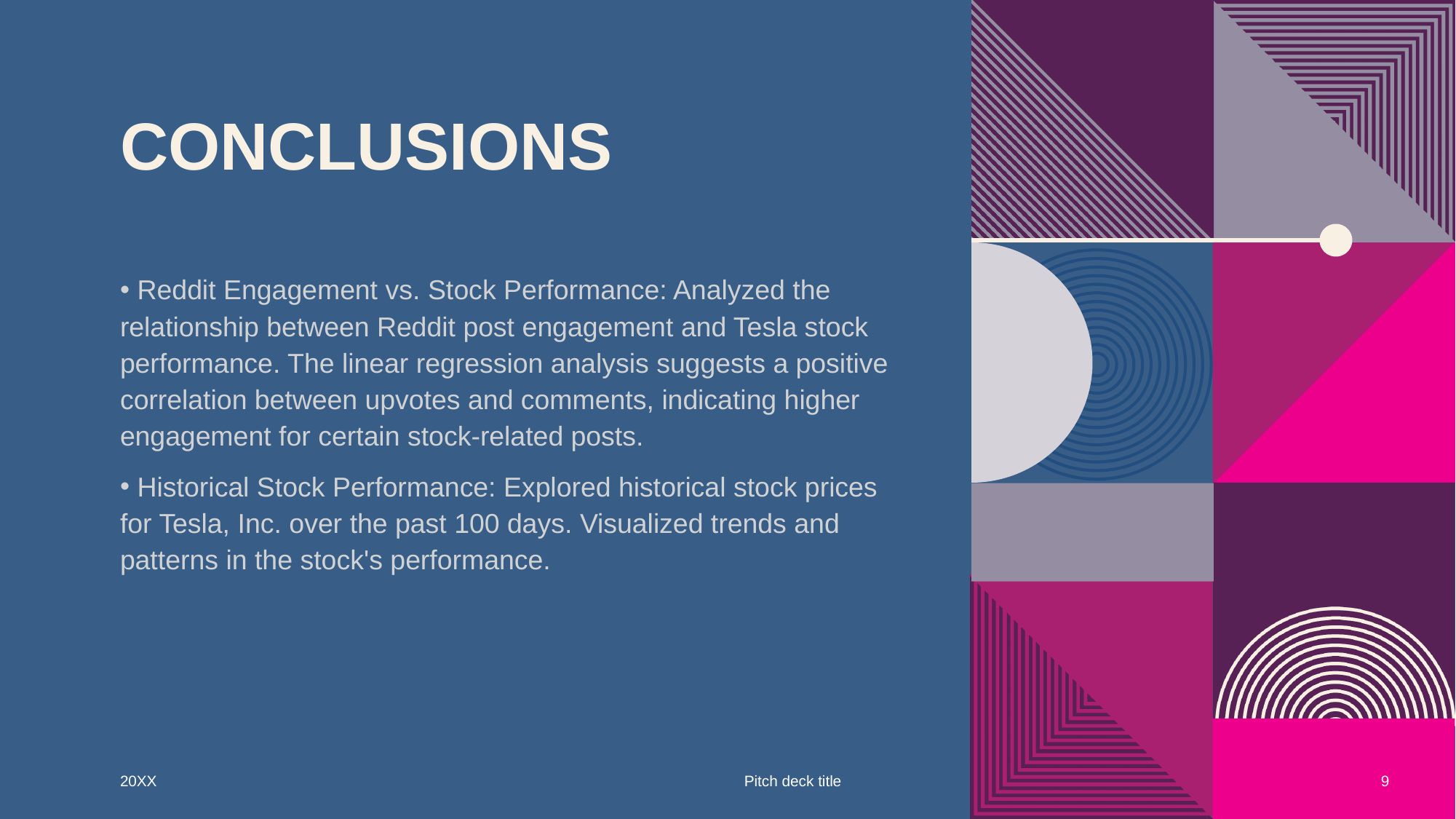

# conclusions
 Reddit Engagement vs. Stock Performance: Analyzed the relationship between Reddit post engagement and Tesla stock performance. The linear regression analysis suggests a positive correlation between upvotes and comments, indicating higher engagement for certain stock-related posts.
 Historical Stock Performance: Explored historical stock prices for Tesla, Inc. over the past 100 days. Visualized trends and patterns in the stock's performance.

20XX
Pitch deck title
9